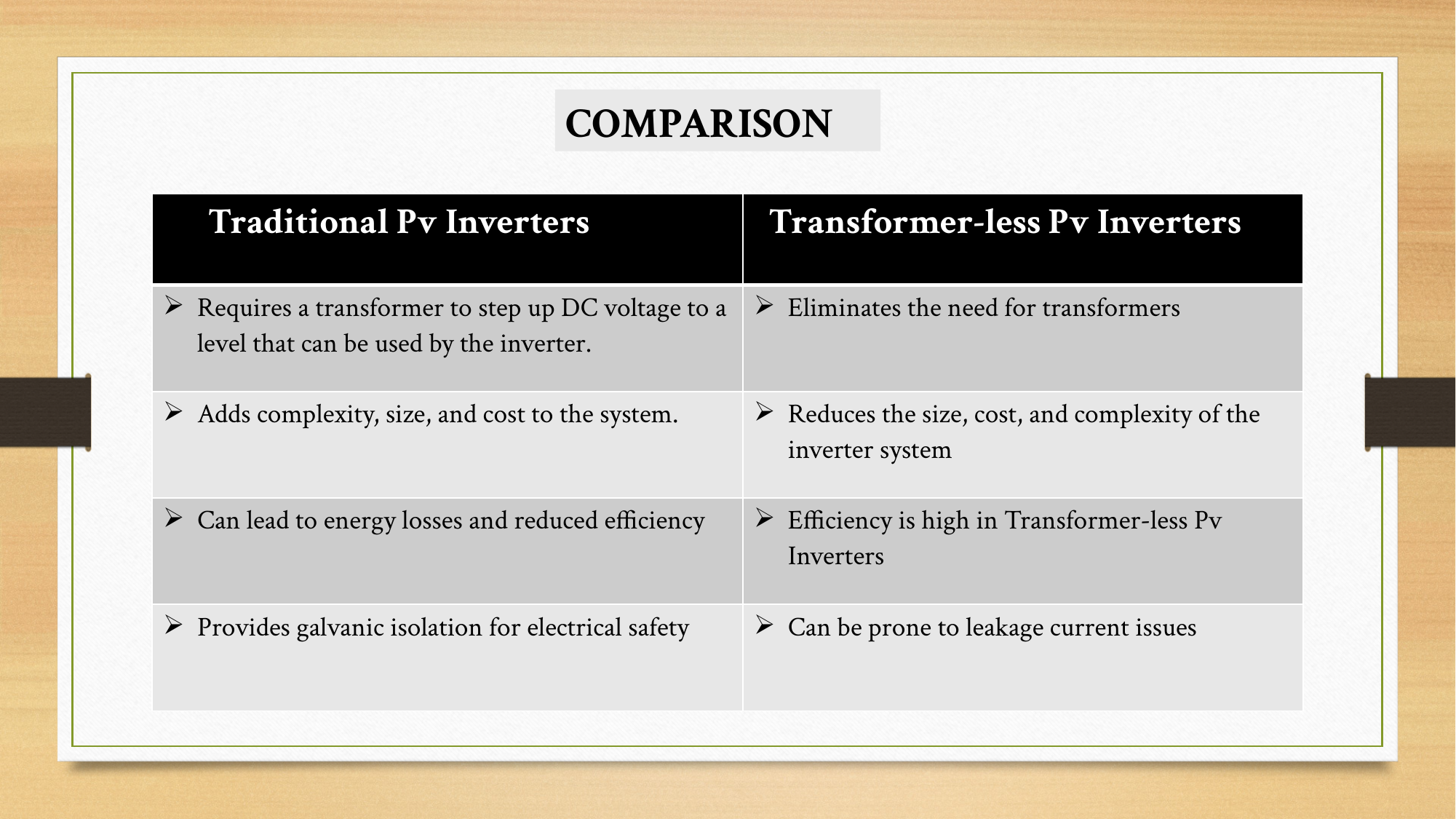

COMPARISON
| Traditional Pv Inverters | Transformer-less Pv Inverters |
| --- | --- |
| Requires a transformer to step up DC voltage to a level that can be used by the inverter. | Eliminates the need for transformers |
| Adds complexity, size, and cost to the system. | Reduces the size, cost, and complexity of the inverter system |
| Can lead to energy losses and reduced efficiency | Efficiency is high in Transformer-less Pv Inverters |
| Provides galvanic isolation for electrical safety | Can be prone to leakage current issues |